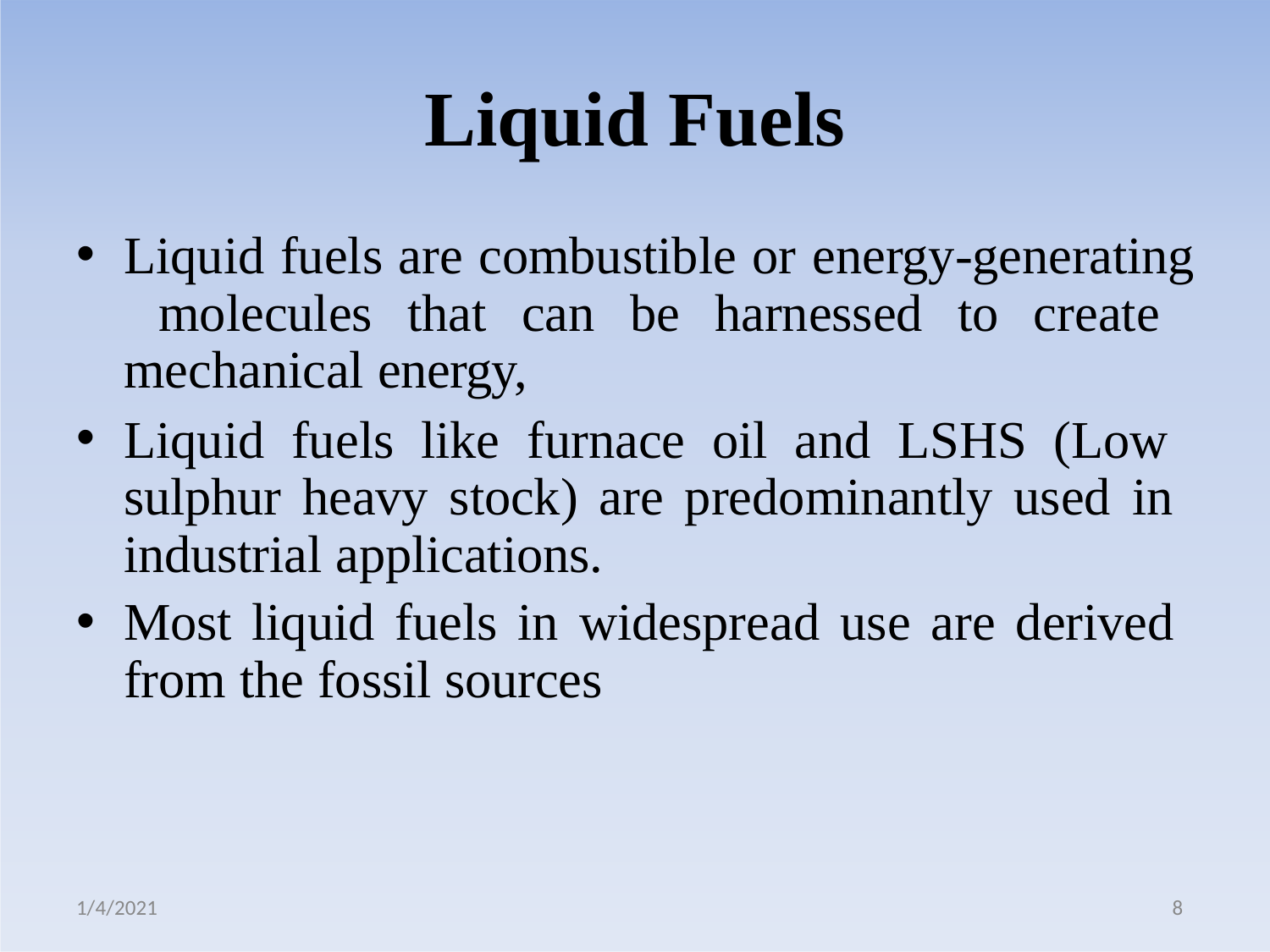

# Liquid Fuels
Liquid fuels are combustible or energy-generating  molecules that can be harnessed to create  mechanical energy,
Liquid fuels like furnace oil and LSHS (Low  sulphur heavy stock) are predominantly used in  industrial applications.
Most liquid fuels in widespread use are derived  from the fossil sources
1/4/2021
8